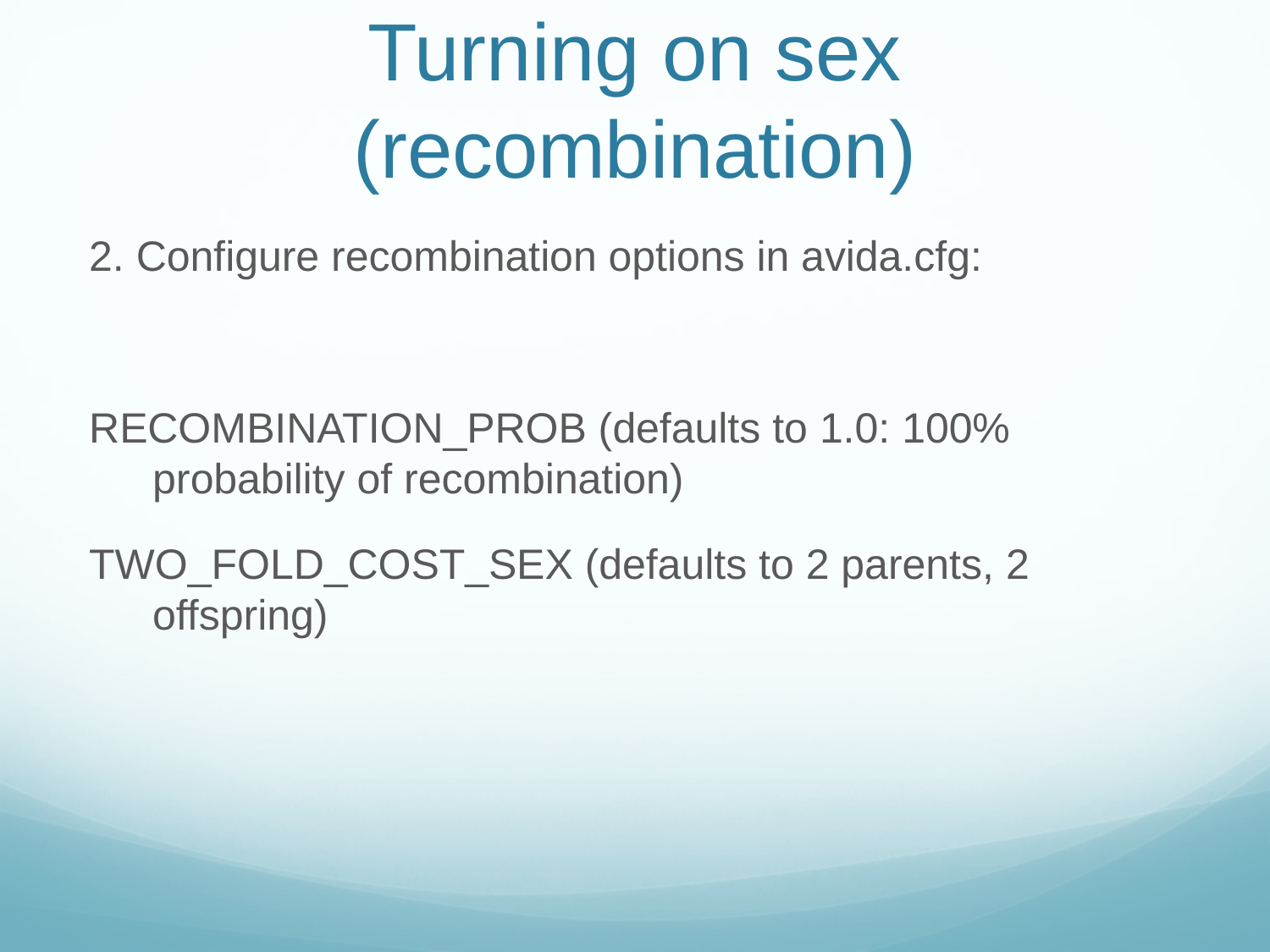

# Turning on sex (recombination)
2. Configure recombination options in avida.cfg:

RECOMBINATION_PROB (defaults to 1.0: 100% probability of recombination)
TWO_FOLD_COST_SEX (defaults to 2 parents, 2 offspring)